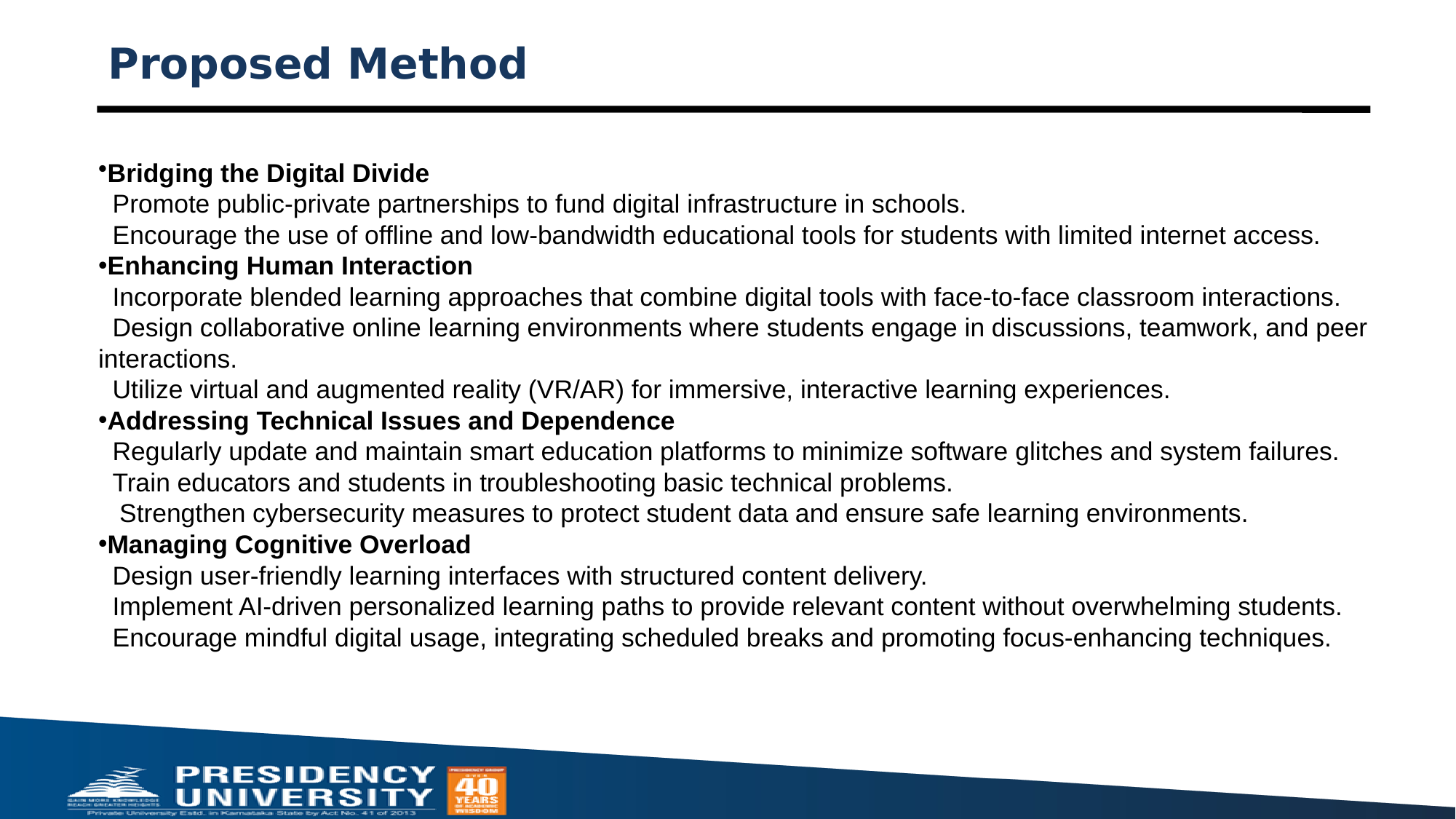

# Proposed Method
Bridging the Digital Divide
  Promote public-private partnerships to fund digital infrastructure in schools.
  Encourage the use of offline and low-bandwidth educational tools for students with limited internet access.
Enhancing Human Interaction
  Incorporate blended learning approaches that combine digital tools with face-to-face classroom interactions.
  Design collaborative online learning environments where students engage in discussions, teamwork, and peer interactions.
  Utilize virtual and augmented reality (VR/AR) for immersive, interactive learning experiences.
Addressing Technical Issues and Dependence
  Regularly update and maintain smart education platforms to minimize software glitches and system failures.
  Train educators and students in troubleshooting basic technical problems.
   Strengthen cybersecurity measures to protect student data and ensure safe learning environments.
Managing Cognitive Overload
  Design user-friendly learning interfaces with structured content delivery.
  Implement AI-driven personalized learning paths to provide relevant content without overwhelming students.
  Encourage mindful digital usage, integrating scheduled breaks and promoting focus-enhancing techniques.